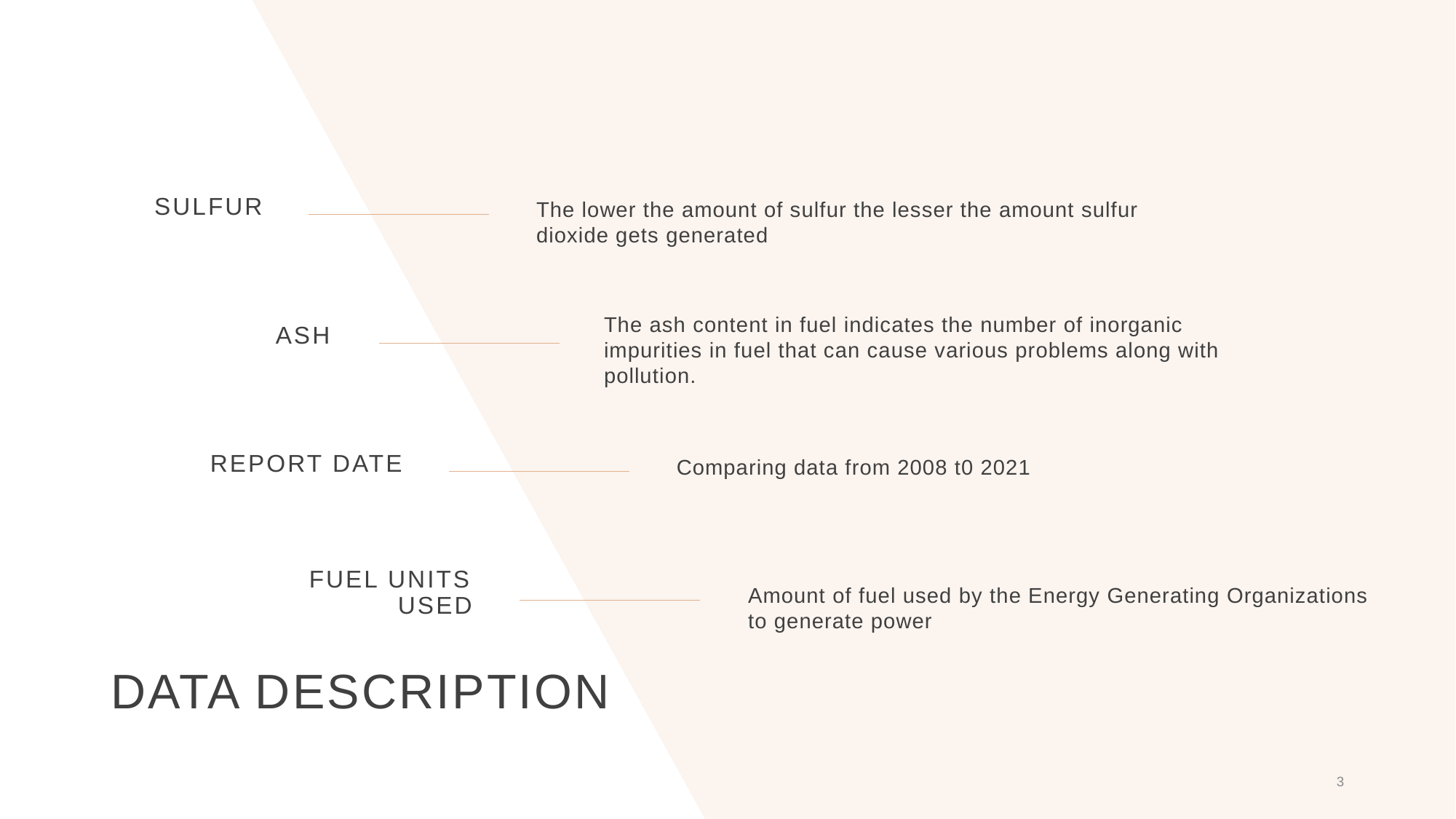

Sulfur
The lower the amount of sulfur the lesser the amount sulfur dioxide gets generated

Ash
The ash content in fuel indicates the number of inorganic impurities in fuel that can cause various problems along with pollution.
Report date
Comparing data from 2008 t0 2021

Fuel units used
Amount of fuel used by the Energy Generating Organizations to generate power

# Data description
3